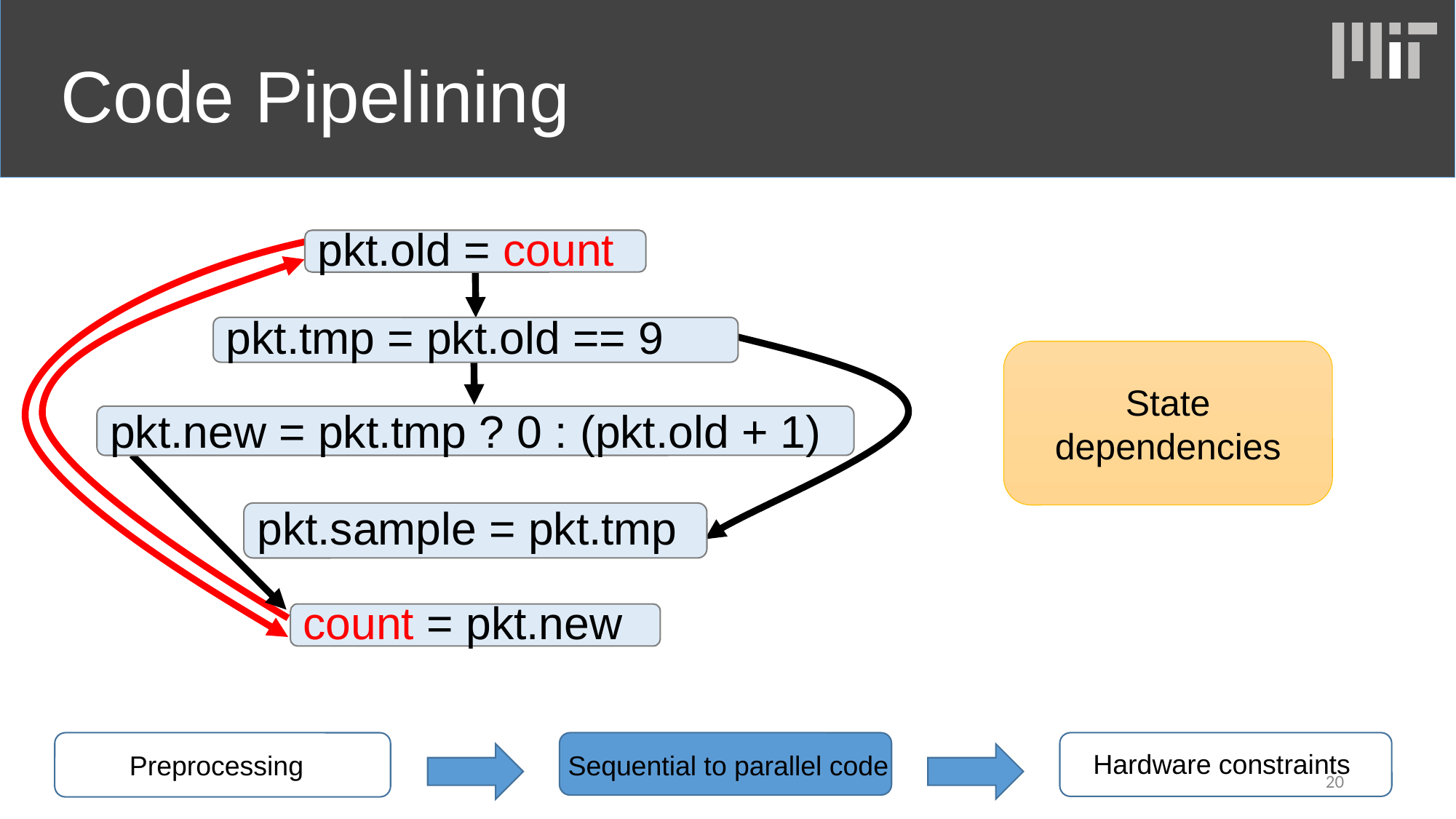

# Code Pipelining
pkt.old = count
pkt.tmp = pkt.old == 9

pkt.new = pkt.tmp ? 0 : (pkt.old + 1)

pkt.sample = pkt.tmp
count = pkt.new

State dependencies

Hardware constraints
Preprocessing
Sequential to parallel code

20